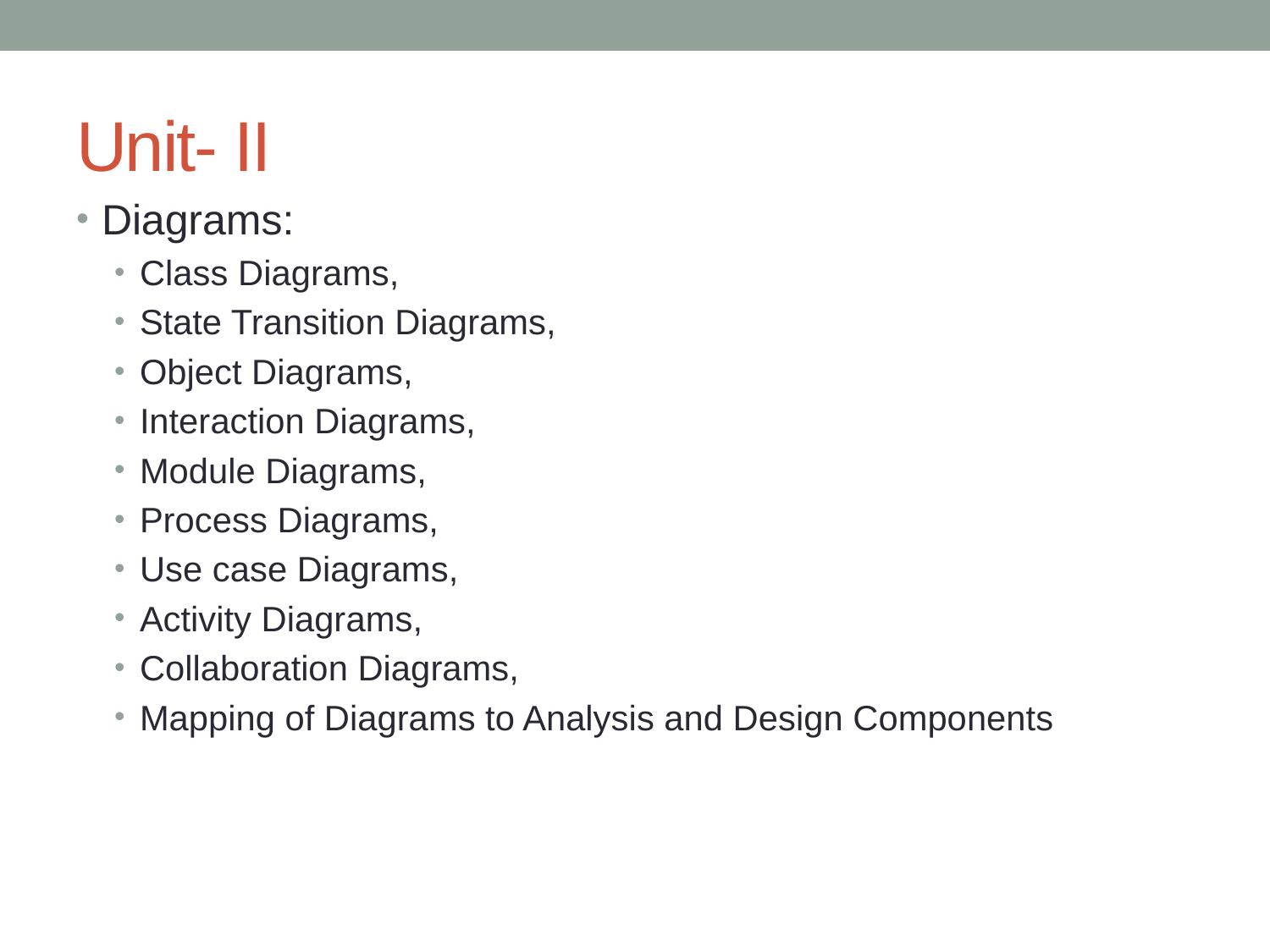

# Unit- II
Diagrams:
Class Diagrams,
State Transition Diagrams,
Object Diagrams,
Interaction Diagrams,
Module Diagrams,
Process Diagrams,
Use case Diagrams,
Activity Diagrams,
Collaboration Diagrams,
Mapping of Diagrams to Analysis and Design Components